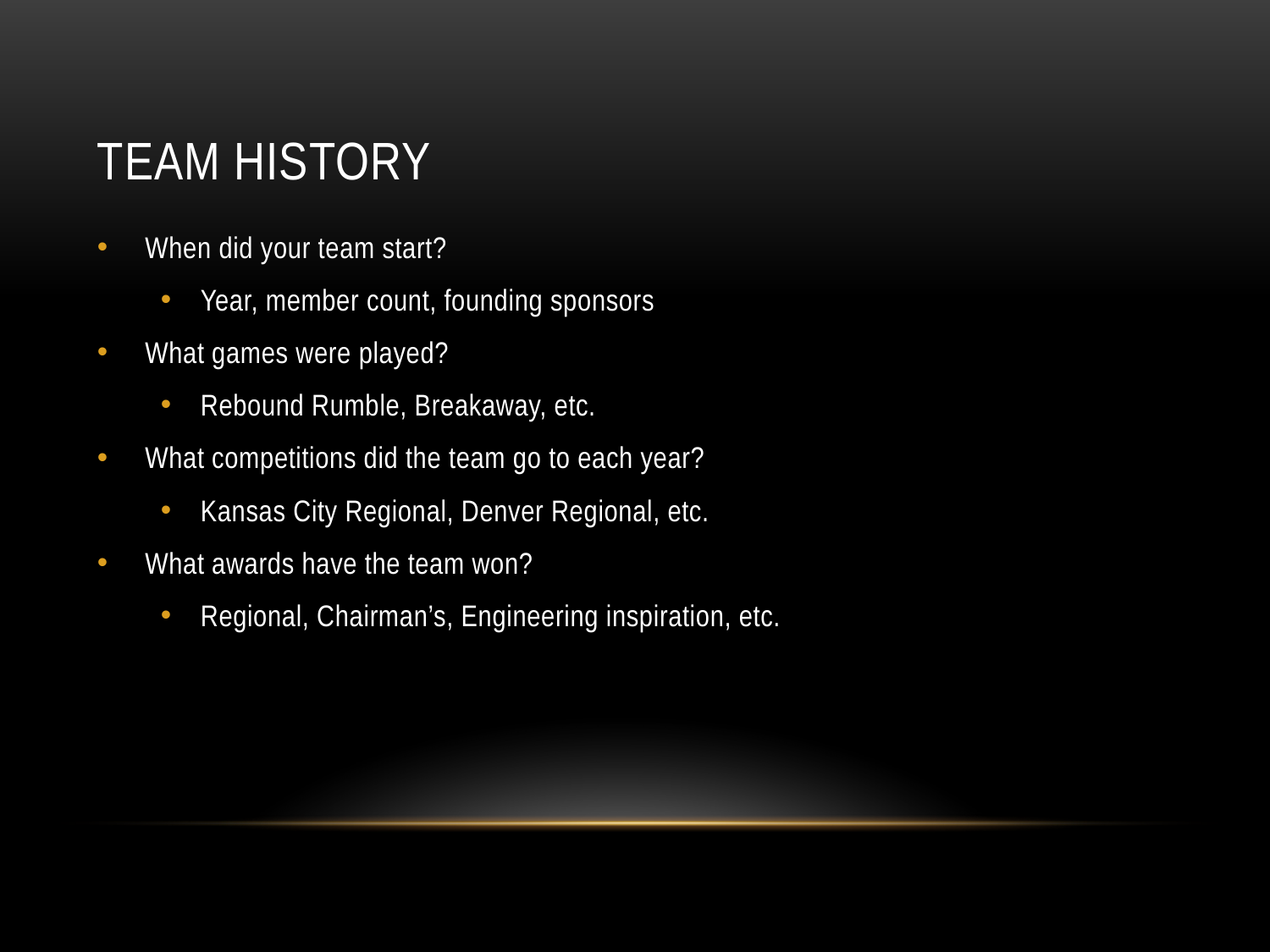

# TEAM HISTORY
When did your team start?
Year, member count, founding sponsors
What games were played?
Rebound Rumble, Breakaway, etc.
What competitions did the team go to each year?
Kansas City Regional, Denver Regional, etc.
What awards have the team won?
Regional, Chairman’s, Engineering inspiration, etc.